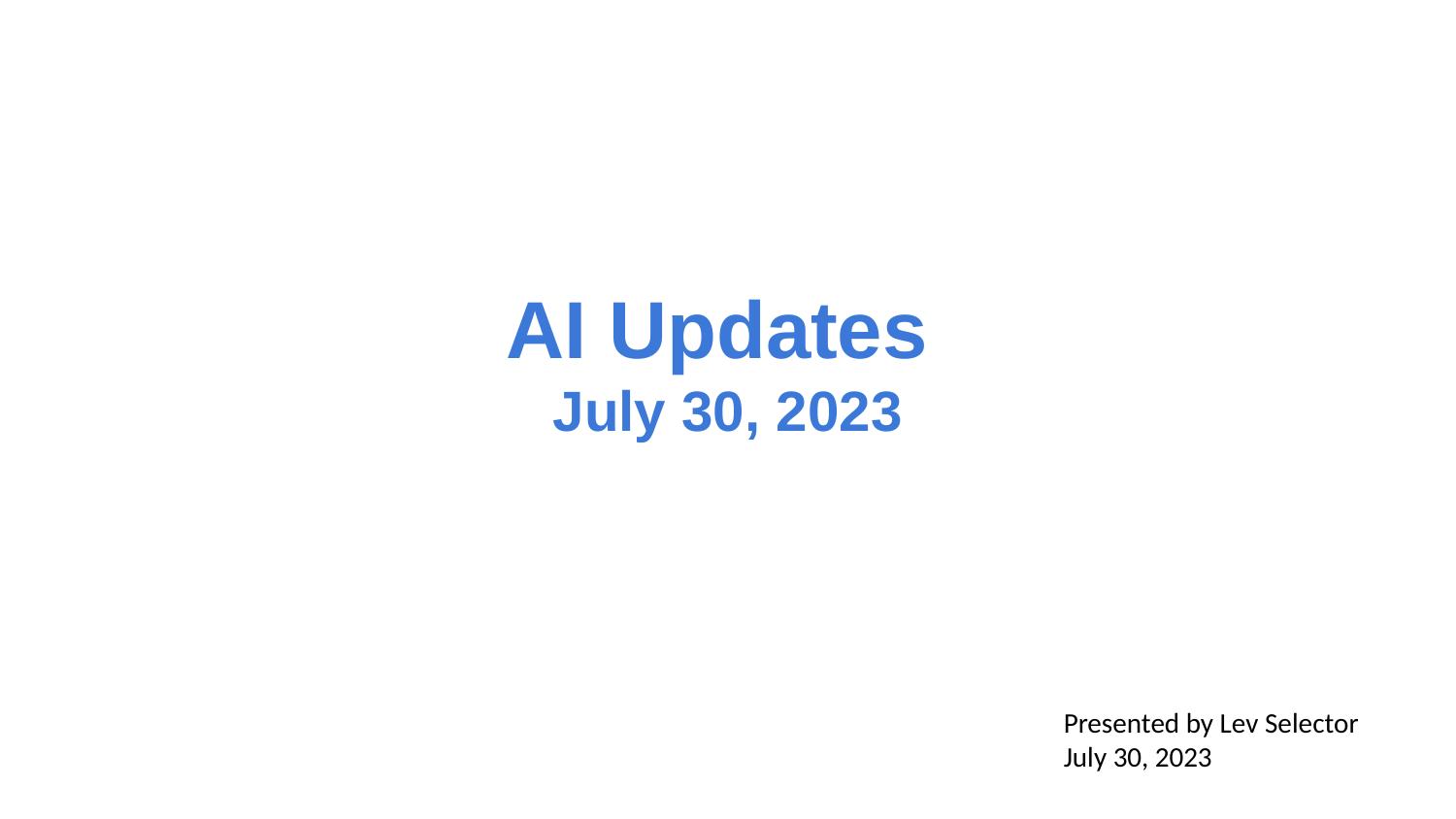

AI Updates
July 30, 2023
Presented by Lev Selector
July 30, 2023